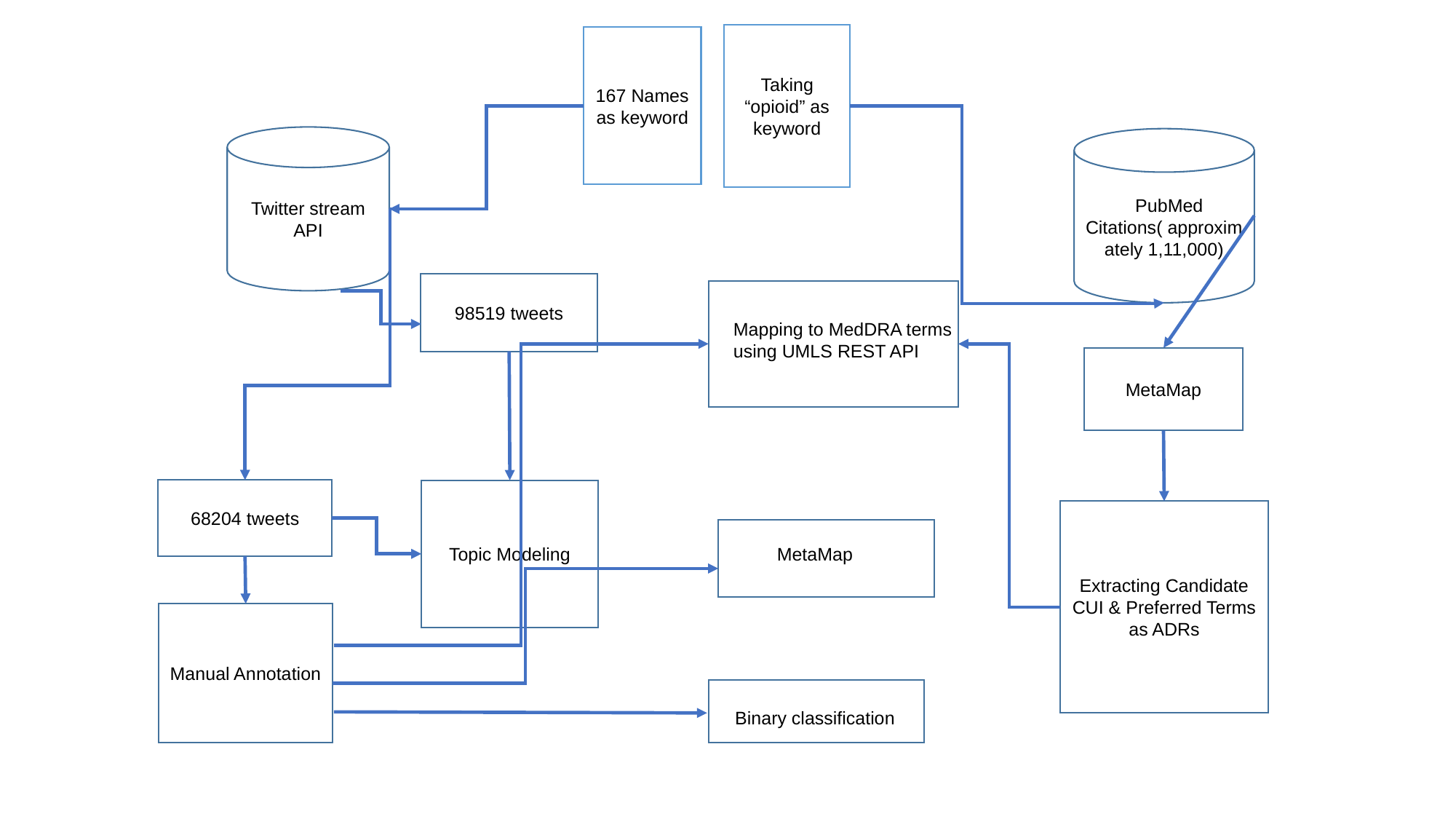

Taking “opioid” as keyword
167 Names as keyword
Twitter stream API
gPubMed Citations( approximately 1,11,000)
98519 tweets

Mapping to MedDRA terms using UMLS REST API

MetaMap
68204 tweets
Topic Modeling
Extracting Candidate CUI & Preferred Terms
as ADRs

MetaMap
Manual Annotation

Binary classification